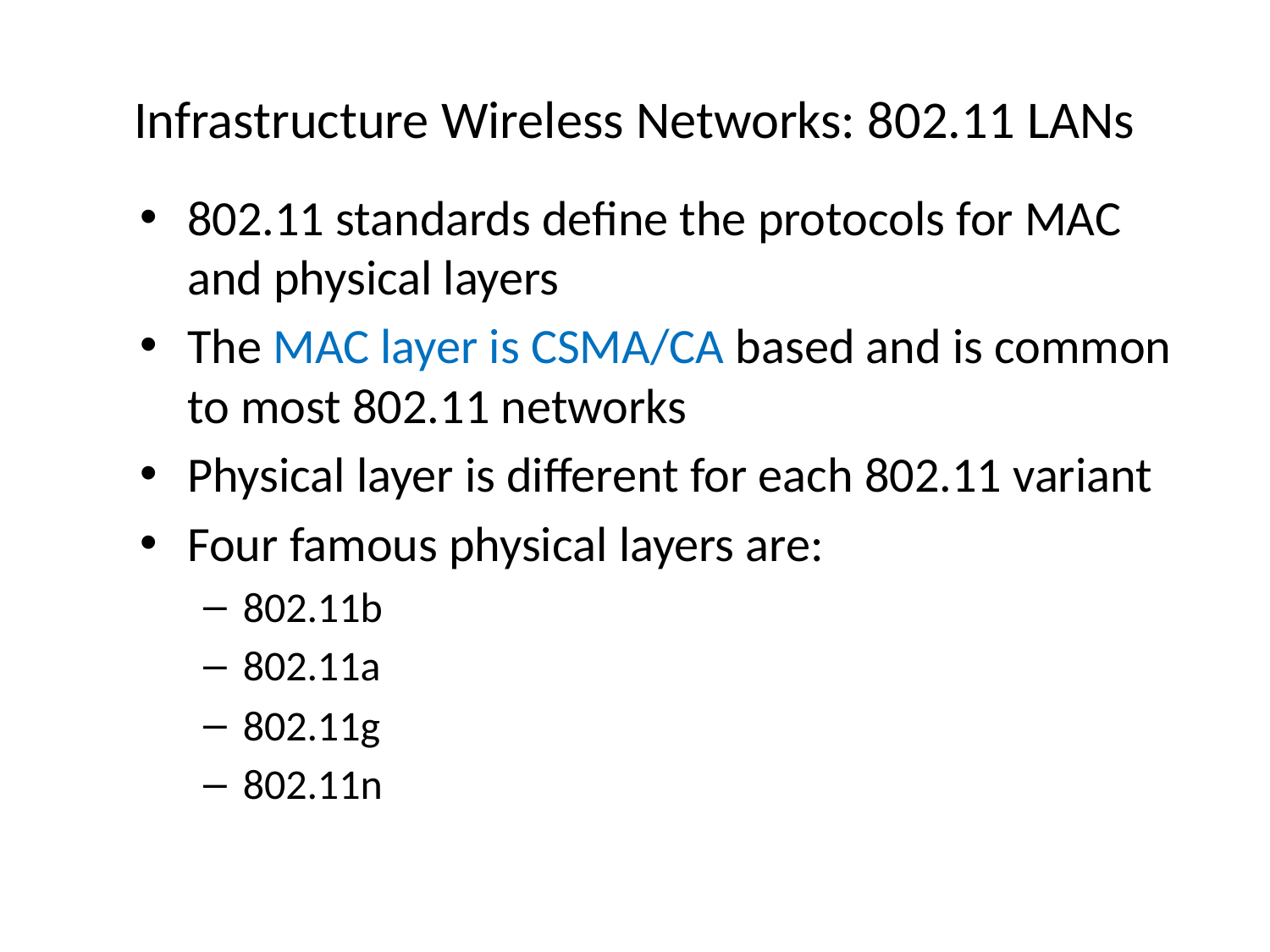

# Infrastructure Wireless Networks: 802.11 LANs
802.11 standards define the protocols for MAC and physical layers
The MAC layer is CSMA/CA based and is common to most 802.11 networks
Physical layer is different for each 802.11 variant
Four famous physical layers are:
802.11b
802.11a
802.11g
802.11n